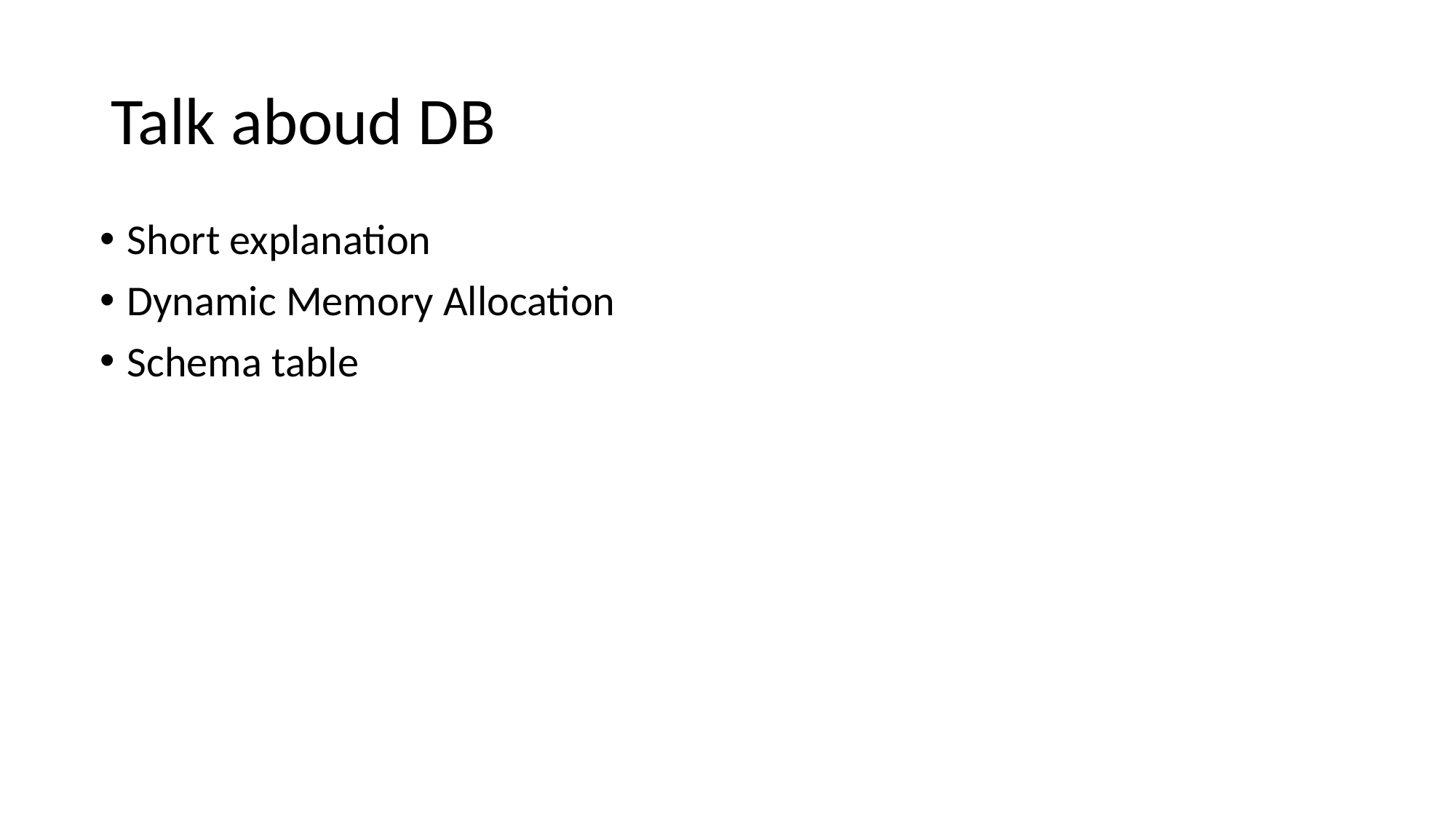

# Talk aboud DB
Short explanation
Dynamic Memory Allocation
Schema table